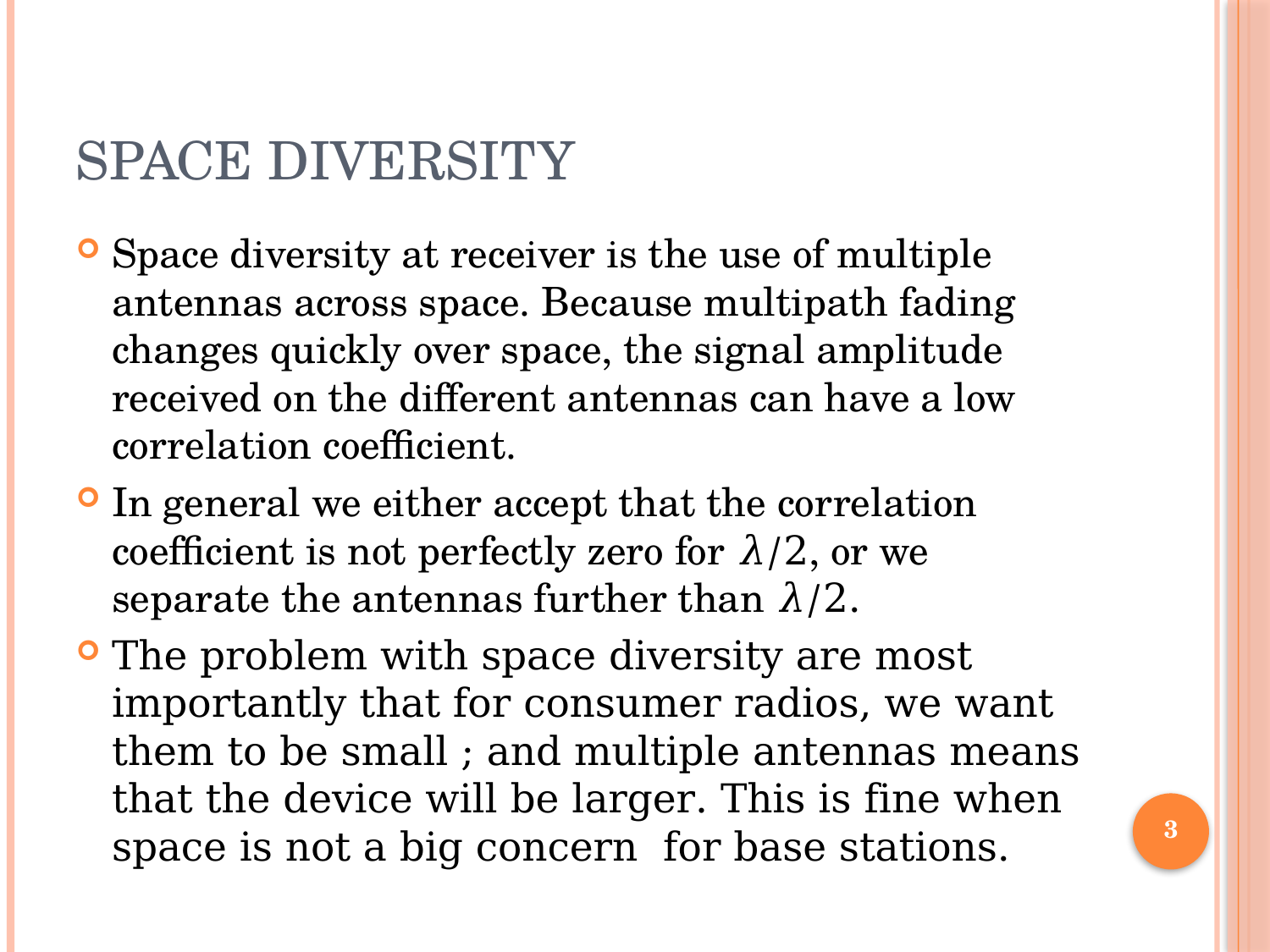

# Space diversity
Space diversity at receiver is the use of multiple antennas across space. Because multipath fading changes quickly over space, the signal amplitude received on the different antennas can have a low correlation coefficient.
In general we either accept that the correlation coefficient is not perfectly zero for 𝜆/2, or we separate the antennas further than 𝜆/2.
The problem with space diversity are most importantly that for consumer radios, we want them to be small ; and multiple antennas means that the device will be larger. This is fine when space is not a big concern  for base stations.

3